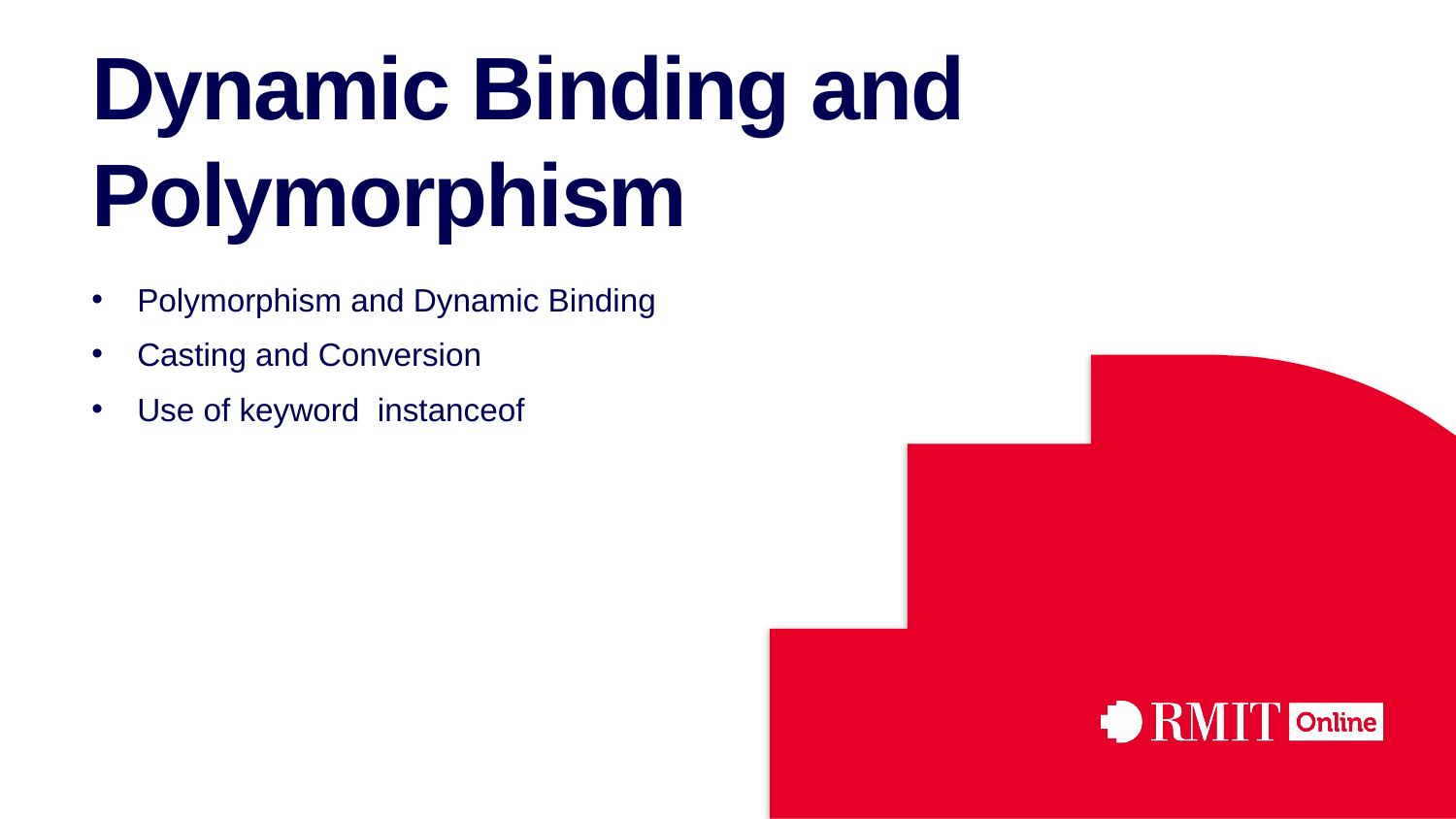

# Dynamic Binding and Polymorphism
Polymorphism and Dynamic Binding
Casting and Conversion
Use of keyword  instanceof